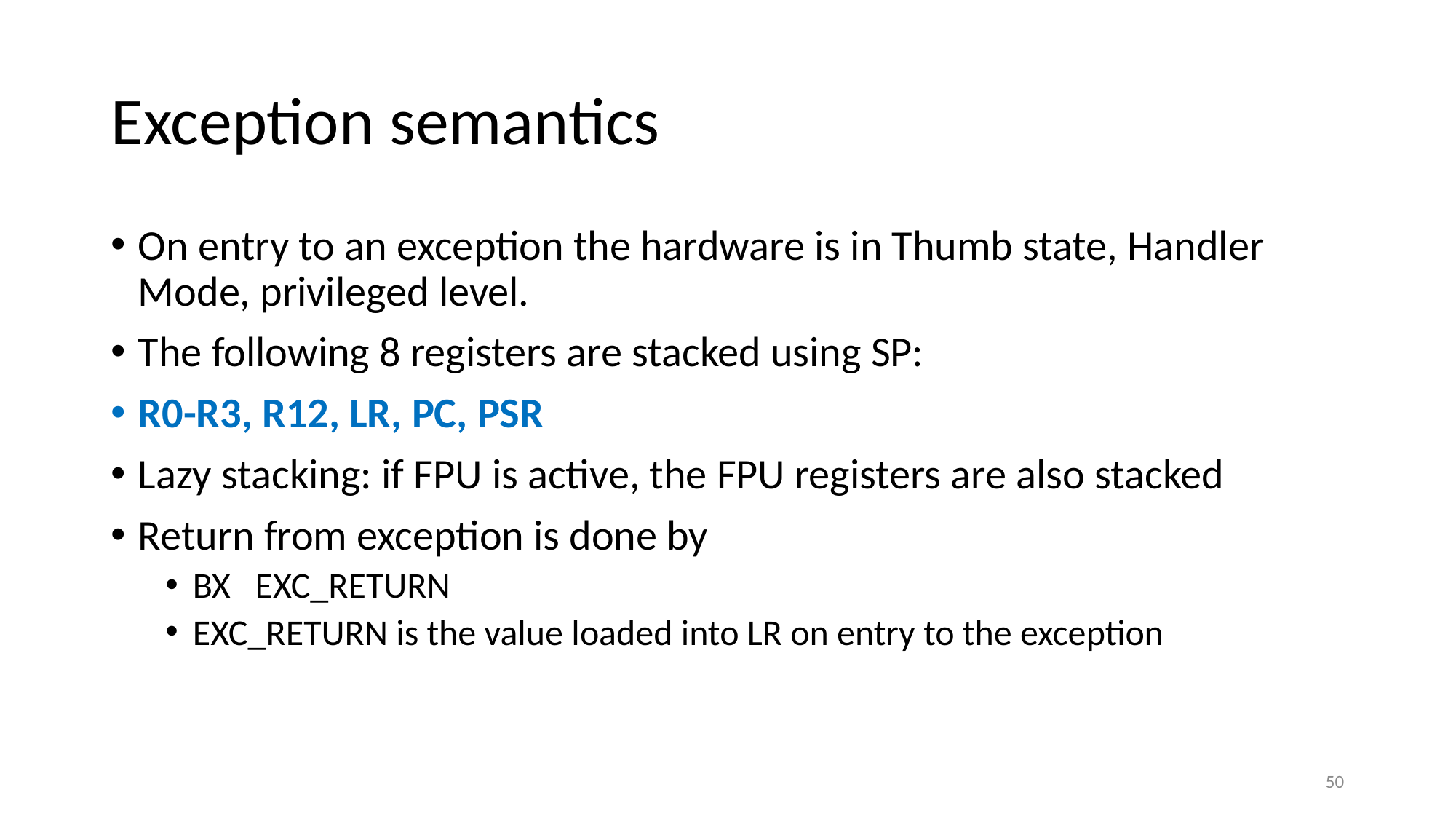

# Exception semantics
On entry to an exception the hardware is in Thumb state, Handler Mode, privileged level.
The following 8 registers are stacked using SP:
R0-R3, R12, LR, PC, PSR
Lazy stacking: if FPU is active, the FPU registers are also stacked
Return from exception is done by
BX   EXC_RETURN
EXC_RETURN is the value loaded into LR on entry to the exception
50